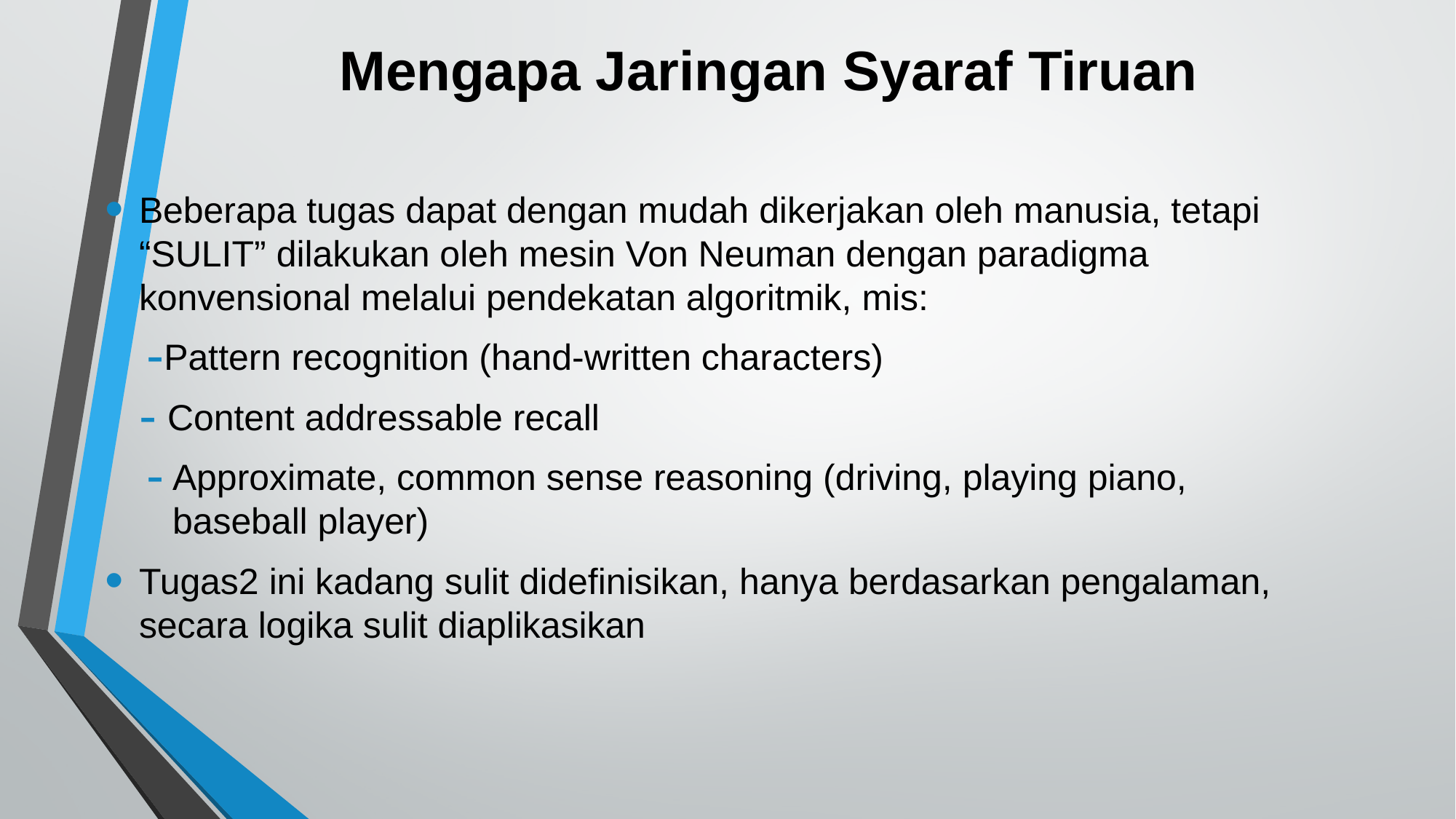

# Mengapa Jaringan Syaraf Tiruan
Beberapa tugas dapat dengan mudah dikerjakan oleh manusia, tetapi “SULIT” dilakukan oleh mesin Von Neuman dengan paradigma konvensional melalui pendekatan algoritmik, mis:
Pattern recognition (hand-written characters)
 Content addressable recall
Approximate, common sense reasoning (driving, playing piano, baseball player)
Tugas2 ini kadang sulit didefinisikan, hanya berdasarkan pengalaman, secara logika sulit diaplikasikan